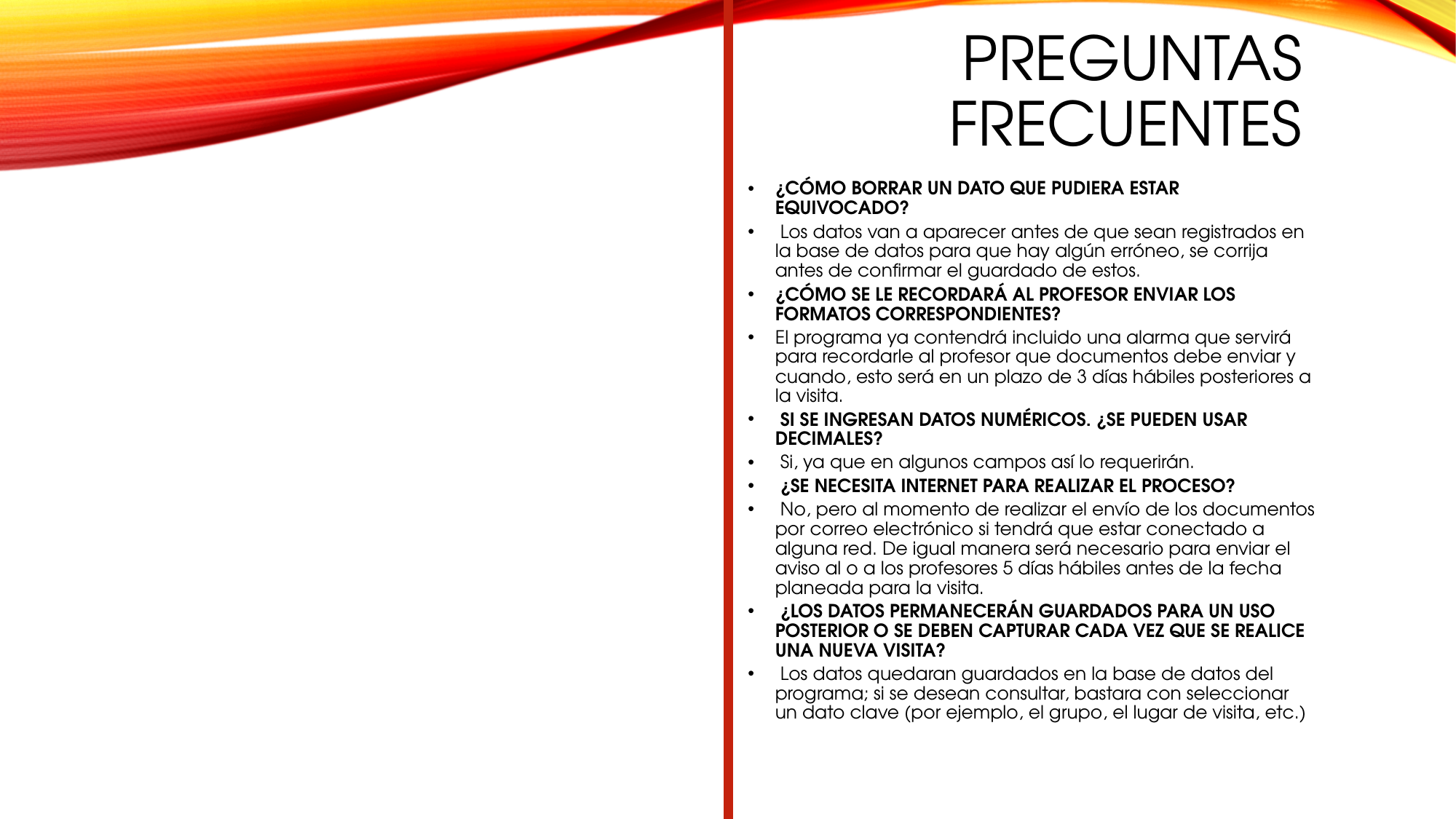

Preguntas frecuentes
¿Cómo borrar un dato que pudiera estar equivocado?
 Los datos van a aparecer antes de que sean registrados en la base de datos para que hay algún erróneo, se corrija antes de confirmar el guardado de estos.
¿Cómo se le recordará al profesor enviar los formatos correspondientes?
El programa ya contendrá incluido una alarma que servirá para recordarle al profesor que documentos debe enviar y cuando, esto será en un plazo de 3 días hábiles posteriores a la visita.
 Si se ingresan datos numéricos. ¿Se pueden usar decimales?
 Si, ya que en algunos campos así lo requerirán.
 ¿Se necesita internet para realizar el proceso?
 No, pero al momento de realizar el envío de los documentos por correo electrónico si tendrá que estar conectado a alguna red. De igual manera será necesario para enviar el aviso al o a los profesores 5 días hábiles antes de la fecha planeada para la visita.
 ¿Los datos permanecerán guardados para un uso posterior o se deben capturar cada vez que se realice una nueva visita?
 Los datos quedaran guardados en la base de datos del programa; si se desean consultar, bastara con seleccionar un dato clave (por ejemplo, el grupo, el lugar de visita, etc.)